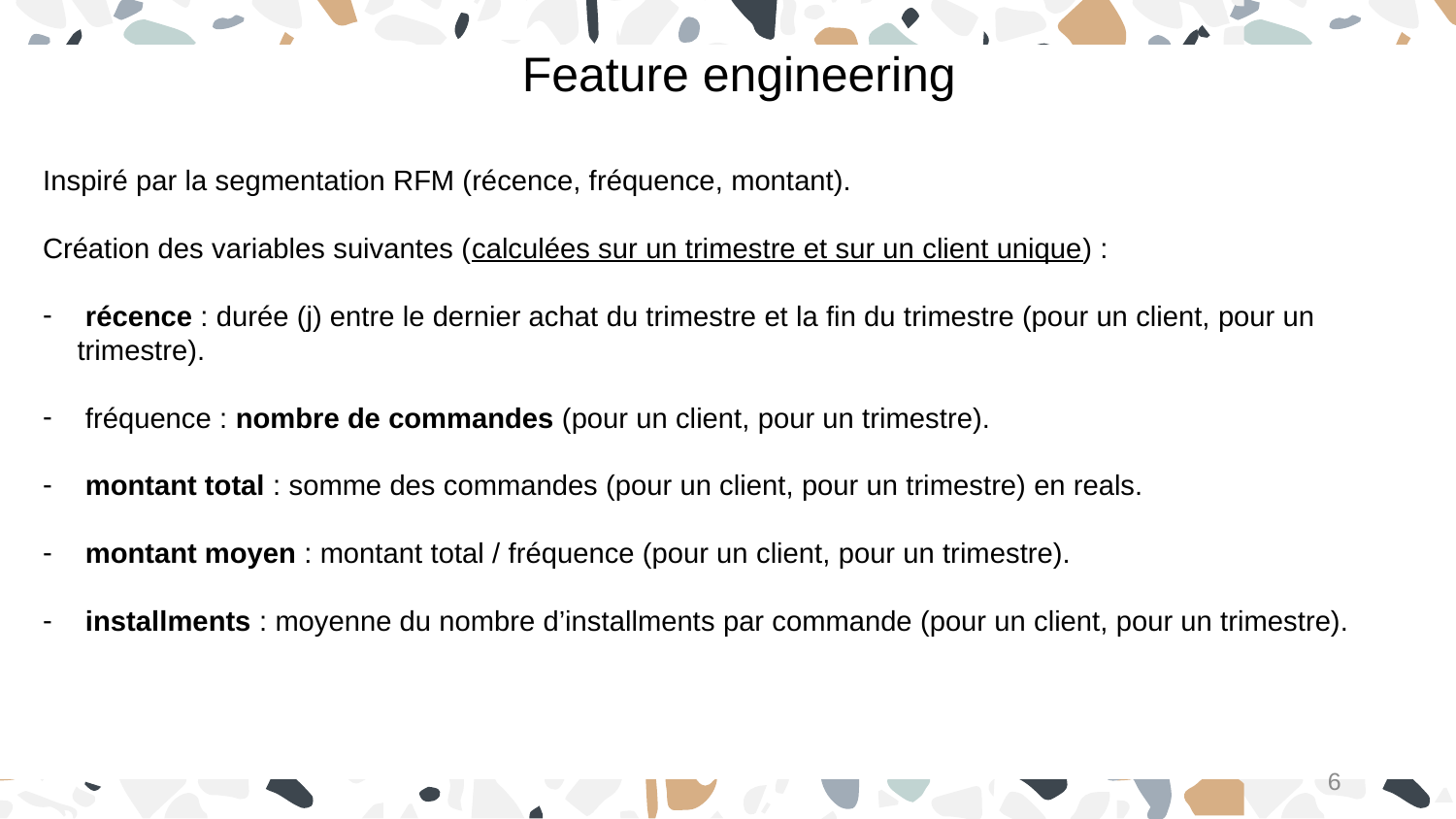

Feature engineering

Inspiré par la segmentation RFM (récence, fréquence, montant).

Création des variables suivantes (calculées sur un trimestre et sur un client unique) :

 récence : durée (j) entre le dernier achat du trimestre et la fin du trimestre (pour un client, pour un trimestre).

 fréquence : nombre de commandes (pour un client, pour un trimestre).

 montant total : somme des commandes (pour un client, pour un trimestre) en reals.

 montant moyen : montant total / fréquence (pour un client, pour un trimestre).

 installments : moyenne du nombre d’installments par commande (pour un client, pour un trimestre).

6